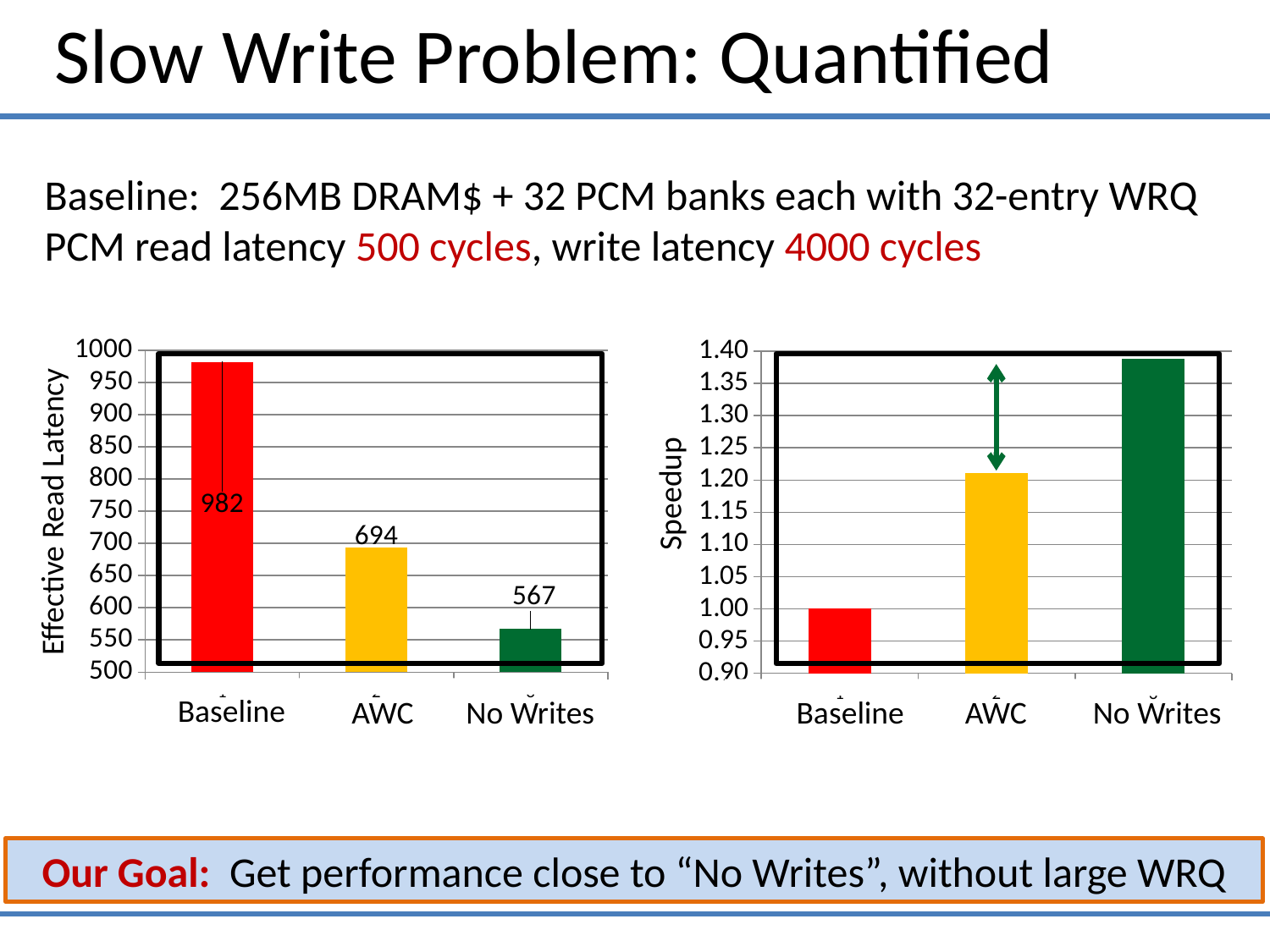

Slow Write Problem: Quantified
Baseline:  256MB DRAM$ + 32 PCM banks each with 32-entry WRQ
PCM read latency 500 cycles, write latency 4000 cycles

### Chart

| Category |  |
|---|---|

### Chart

| Category |  |
|---|---|

Speedup
Effective Read Latency

Baseline
AWC
No Writes
Baseline
AWC
 No Writes
Our Goal:  Get performance close to “No Writes”, without large WRQ